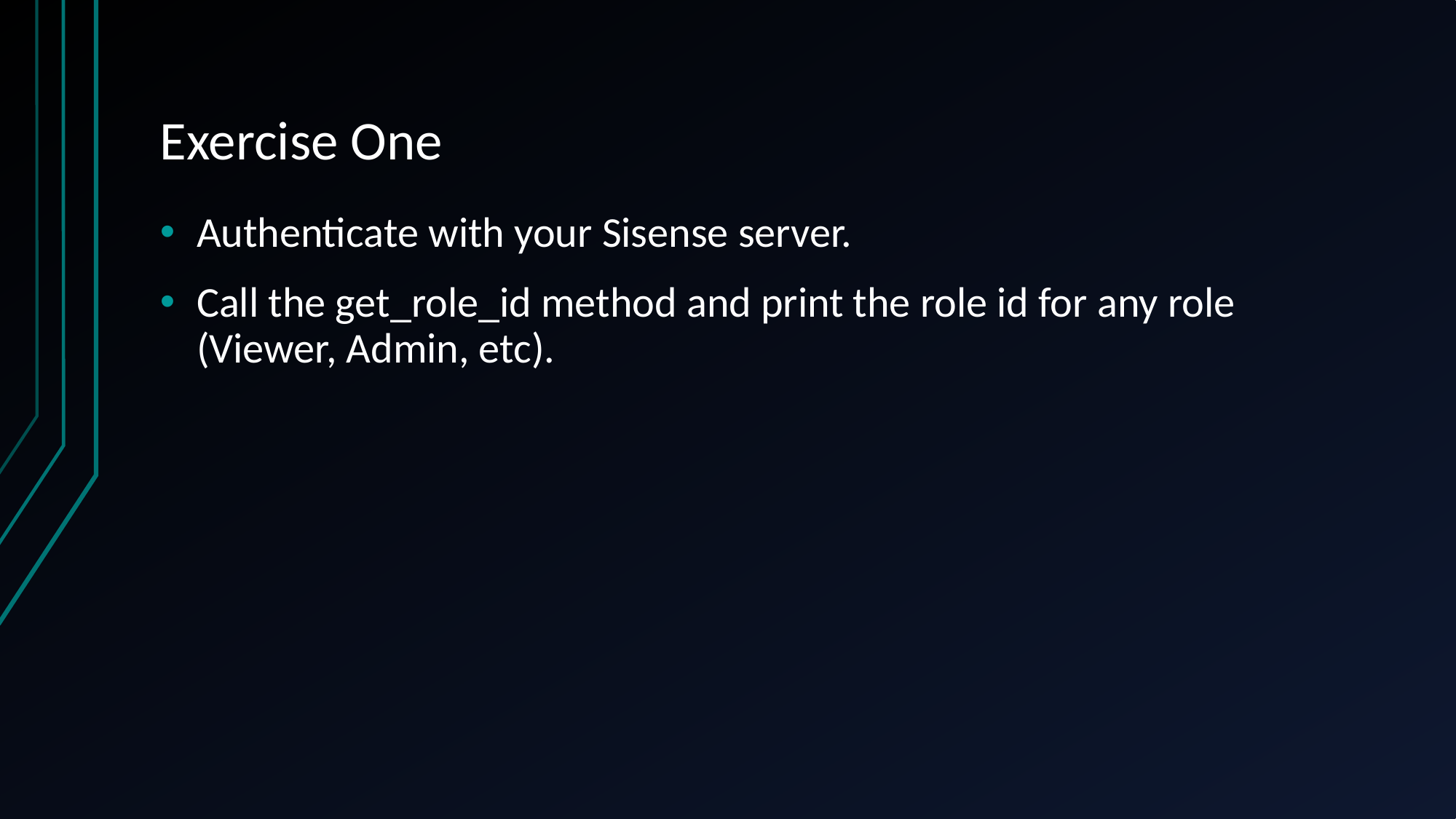

# Exercise One
Authenticate with your Sisense server.
Call the get_role_id method and print the role id for any role (Viewer, Admin, etc).